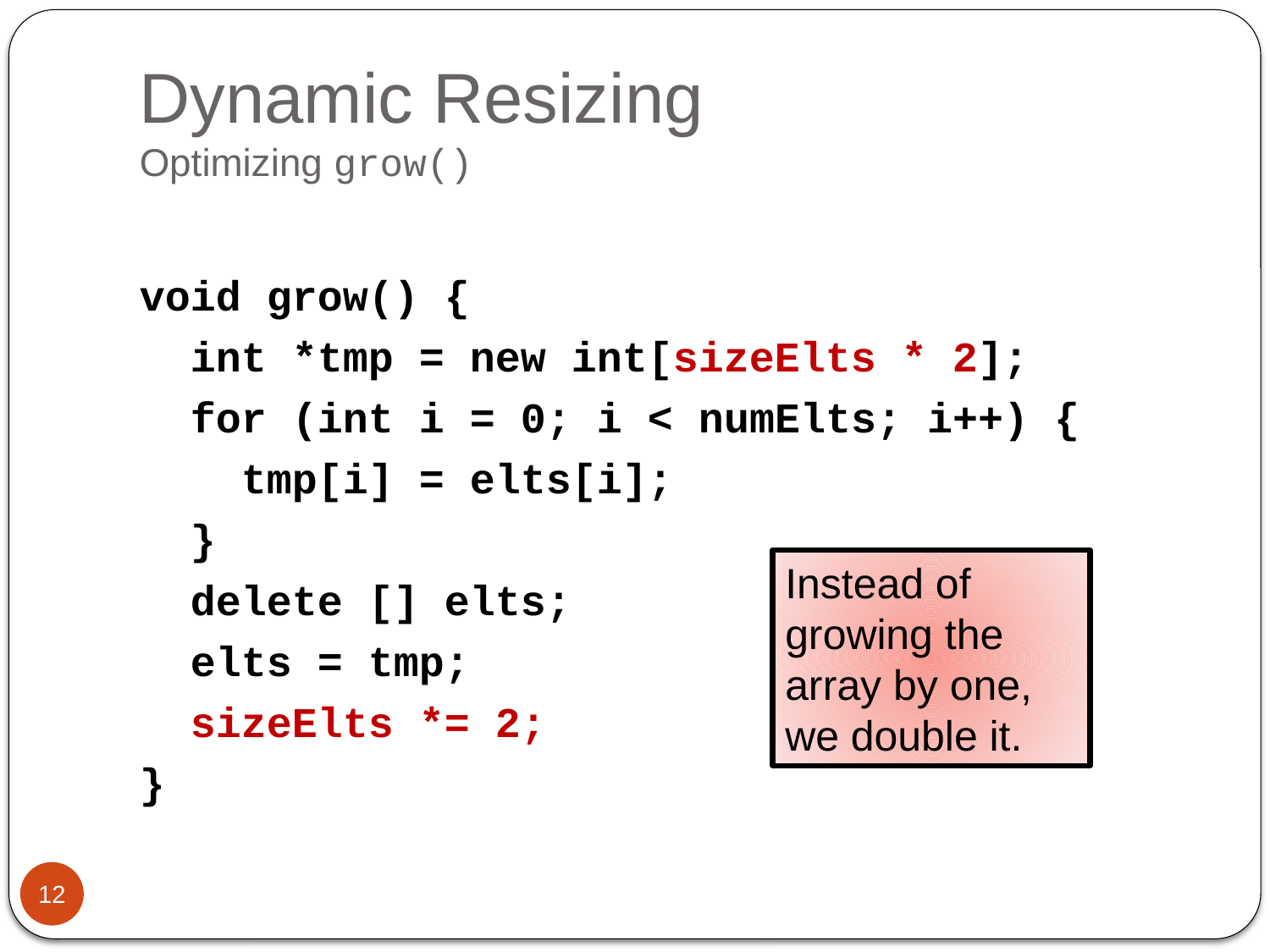

# Dynamic Resizing Optimizing grow()

void grow() {
  int *tmp = new int[sizeElts * 2];
  for (int i = 0; i < numElts; i++) {
    tmp[i] = elts[i];
  }
  delete [] elts;
  elts = tmp;
  sizeElts *= 2;
}

Instead of growing the array by one, we double it.
12